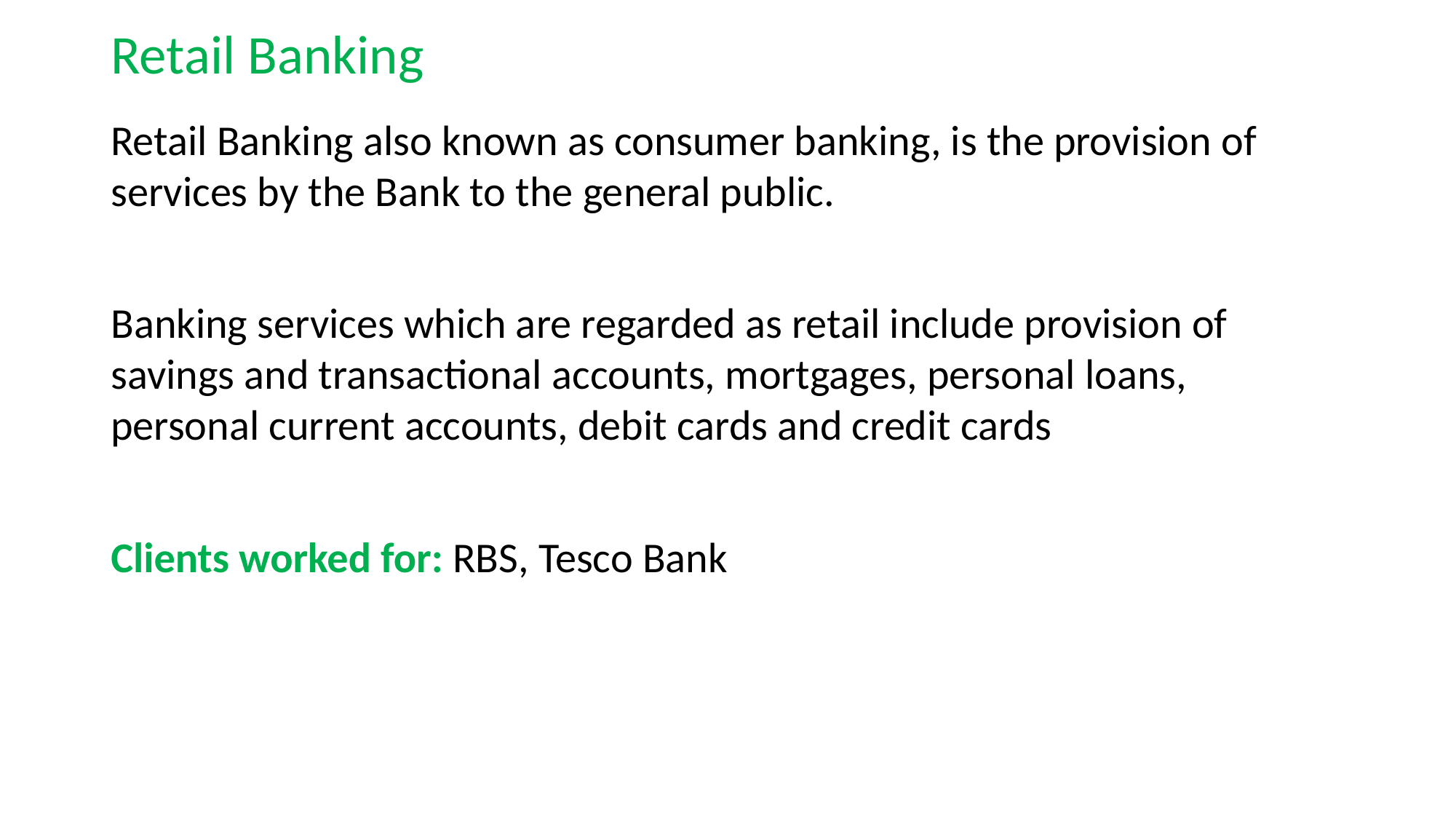

# Retail Banking
Retail Banking also known as consumer banking, is the provision of services by the Bank to the general public.

Banking services which are regarded as retail include provision of savings and transactional accounts, mortgages, personal loans, personal current accounts, debit cards and credit cards

Clients worked for: RBS, Tesco Bank